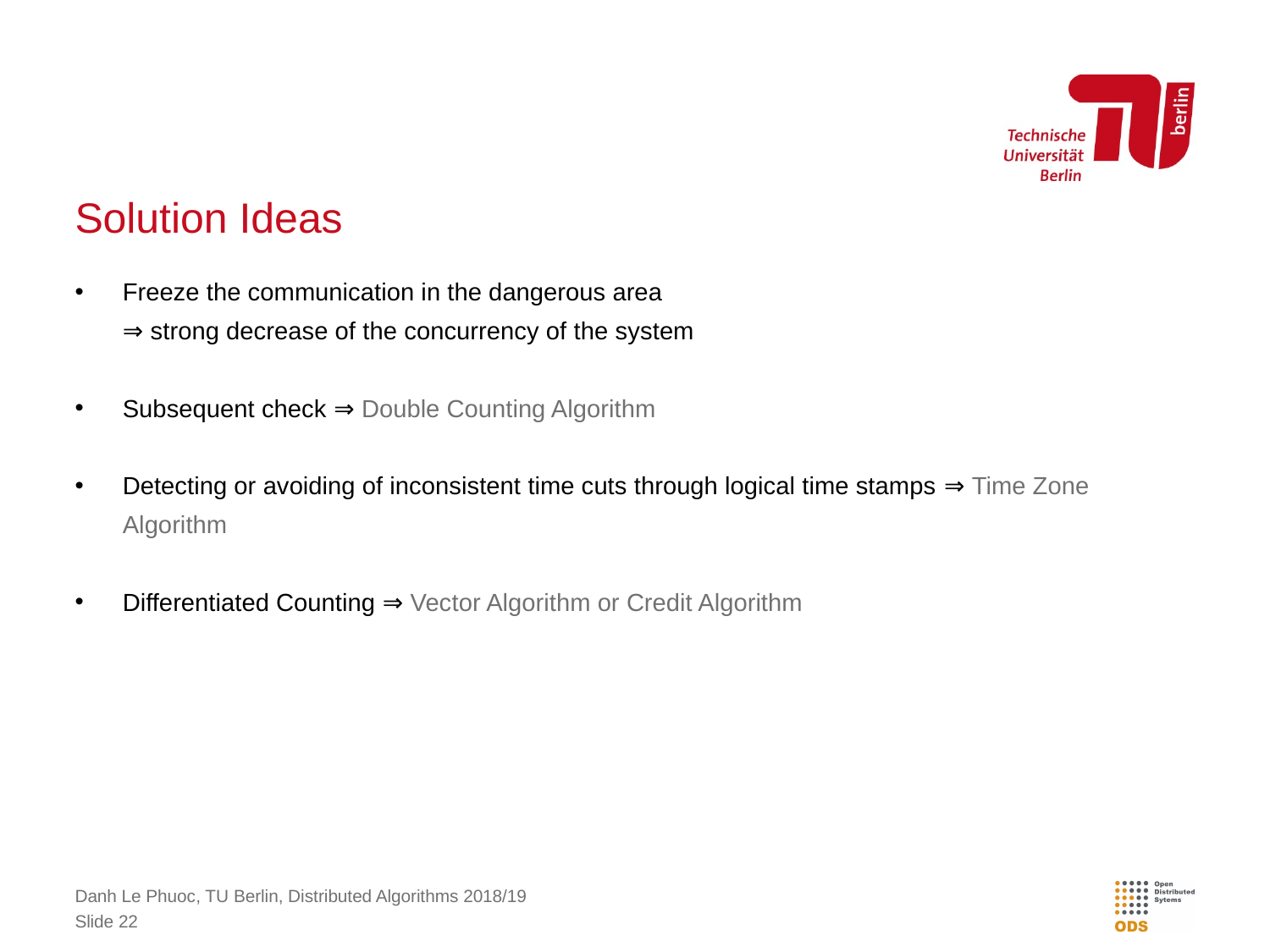

# Solution Ideas
Freeze the communication in the dangerous area
⇒ strong decrease of the concurrency of the system

Subsequent check ⇒ Double Counting Algorithm

Detecting or avoiding of inconsistent time cuts through logical time stamps ⇒ Time Zone Algorithm

Differentiated Counting ⇒ Vector Algorithm or Credit Algorithm
Danh Le Phuoc, TU Berlin, Distributed Algorithms 2018/19
Slide 22